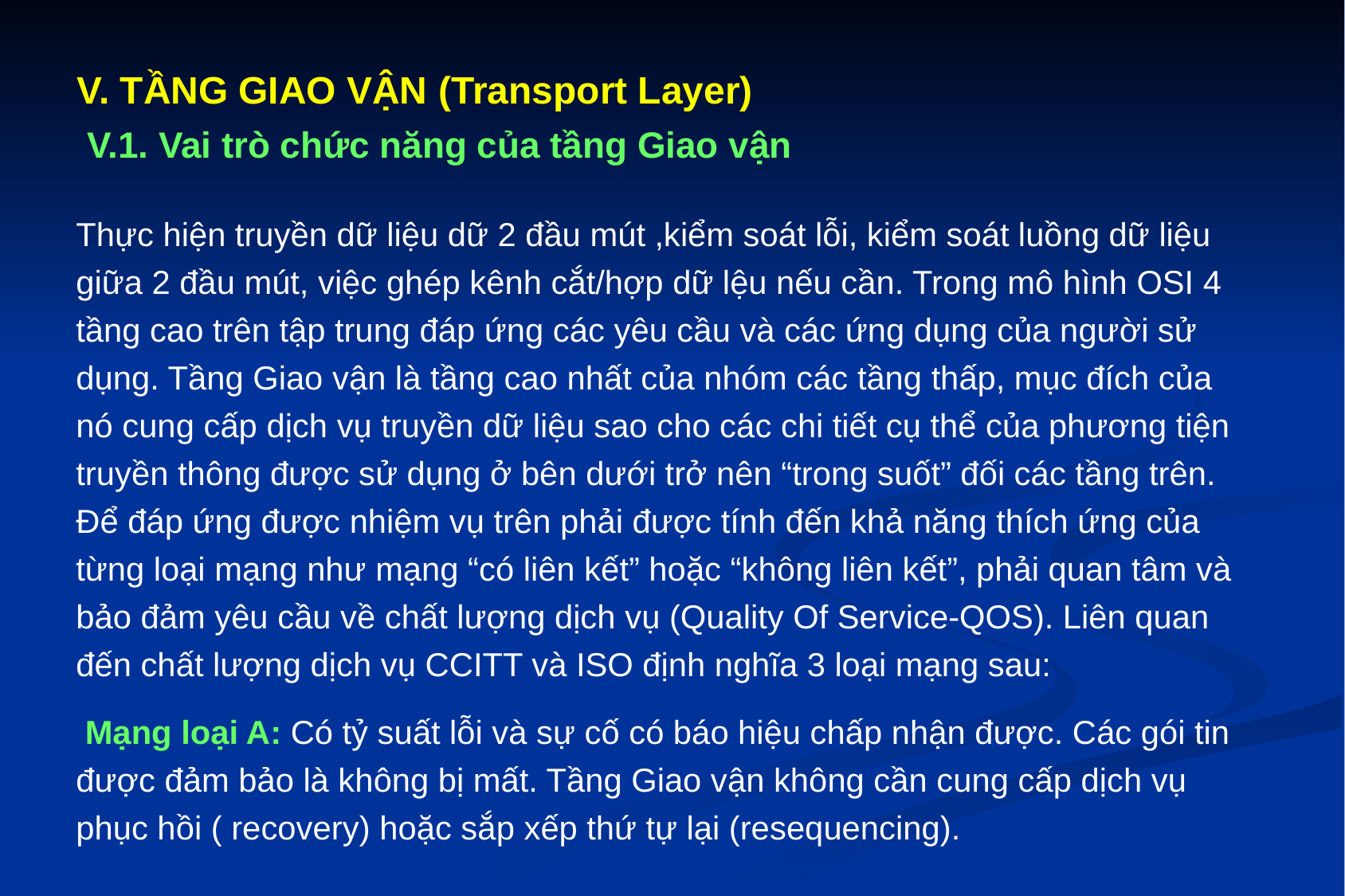

V. TẦNG GIAO VẬN (Transport Layer)
V.1. Vai trò chức năng của tầng Giao vận
Thực hiện truyền dữ liệu dữ 2 đầu mút ,kiểm soát lỗi, kiểm soát luồng dữ liệu giữa 2 đầu mút, việc ghép kênh cắt/hợp dữ lệu nếu cần. Trong mô hình OSI 4 tầng cao trên tập trung đáp ứng các yêu cầu và các ứng dụng của người sử dụng. Tầng Giao vận là tầng cao nhất của nhóm các tầng thấp, mục đích của nó cung cấp dịch vụ truyền dữ liệu sao cho các chi tiết cụ thể của phương tiện truyền thông được sử dụng ở bên dưới trở nên “trong suốt” đối các tầng trên. Để đáp ứng được nhiệm vụ trên phải được tính đến khả năng thích ứng của từng loại mạng như mạng “có liên kết” hoặc “không liên kết”, phải quan tâm và bảo đảm yêu cầu về chất lượng dịch vụ (Quality Of Service-QOS). Liên quan đến chất lượng dịch vụ CCITT và ISO định nghĩa 3 loại mạng sau:
 Mạng loại A: Có tỷ suất lỗi và sự cố có báo hiệu chấp nhận được. Các gói tin được đảm bảo là không bị mất. Tầng Giao vận không cần cung cấp dịch vụ phục hồi ( recovery) hoặc sắp xếp thứ tự lại (resequencing).